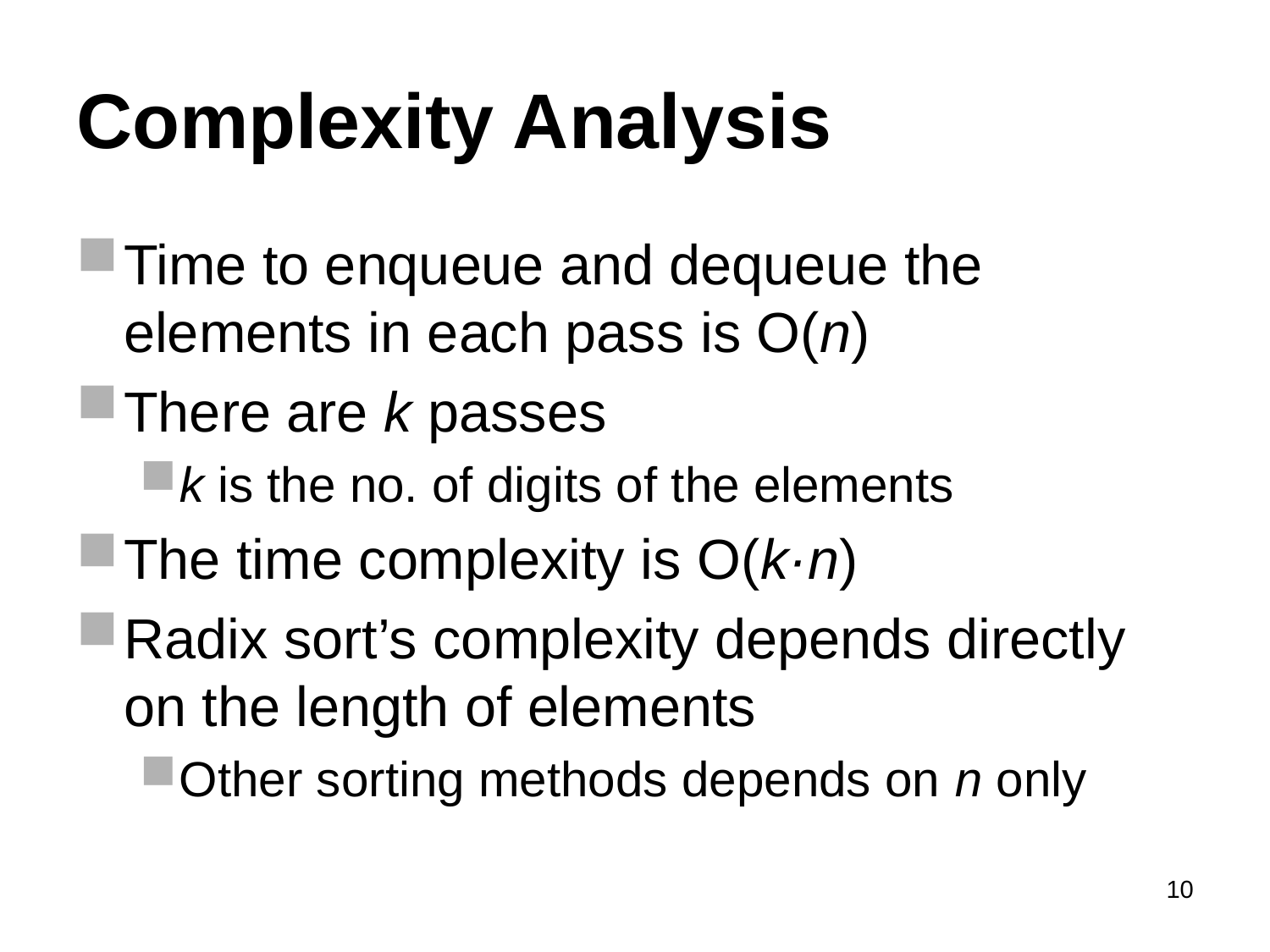

# Complexity Analysis
Time to enqueue and dequeue the elements in each pass is O(n)
There are k passes
k is the no. of digits of the elements
The time complexity is O(k·n)
Radix sort’s complexity depends directly on the length of elements
Other sorting methods depends on n only
10